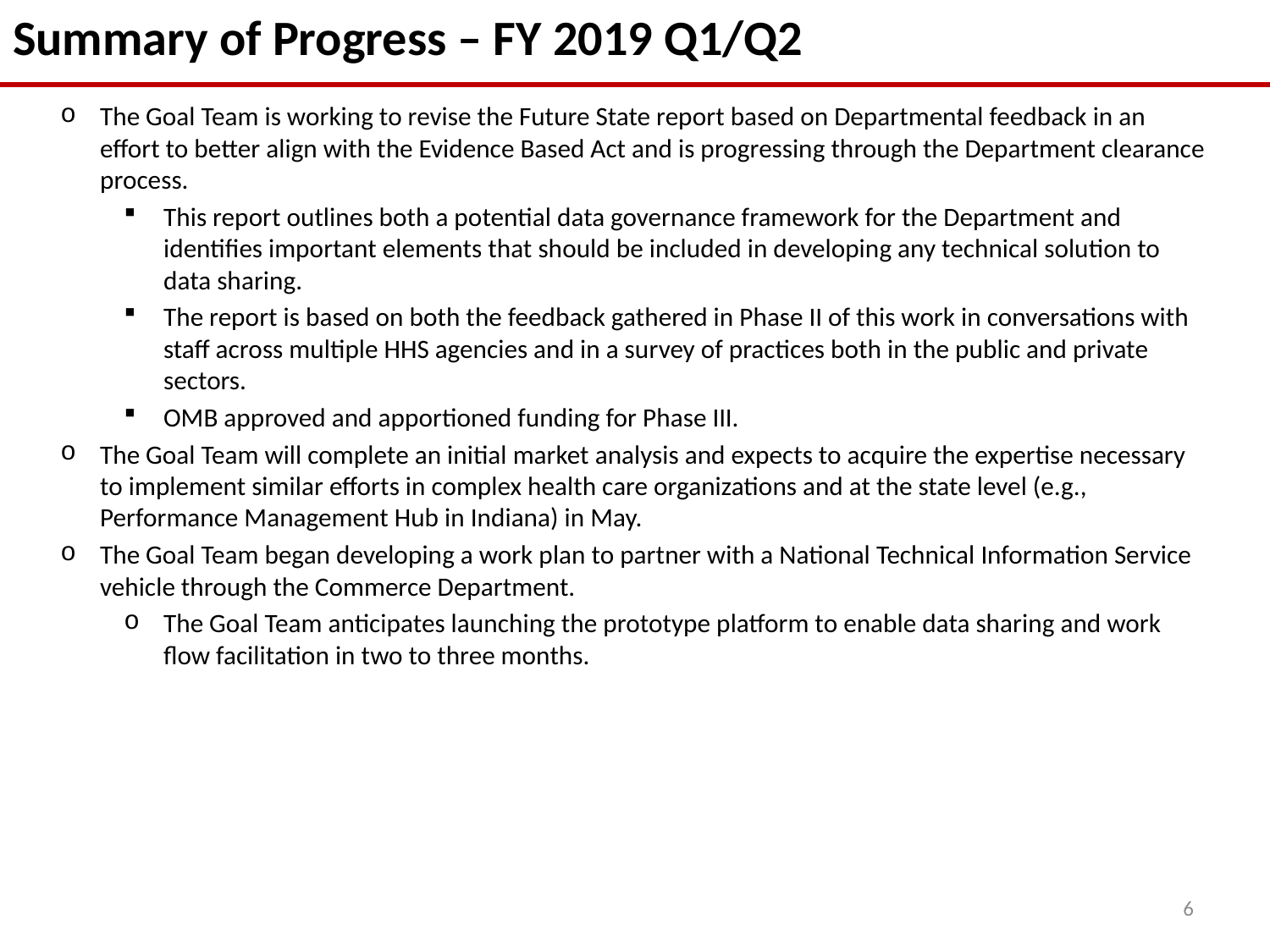

Summary of Progress – FY 2019 Q1/Q2

The Goal Team is working to revise the Future State report based on Departmental feedback in an effort to better align with the Evidence Based Act and is progressing through the Department clearance process.
This report outlines both a potential data governance framework for the Department and identifies important elements that should be included in developing any technical solution to data sharing.
The report is based on both the feedback gathered in Phase II of this work in conversations with staff across multiple HHS agencies and in a survey of practices both in the public and private sectors.
OMB approved and apportioned funding for Phase III.
The Goal Team will complete an initial market analysis and expects to acquire the expertise necessary to implement similar efforts in complex health care organizations and at the state level (e.g., Performance Management Hub in Indiana) in May.
The Goal Team began developing a work plan to partner with a National Technical Information Service vehicle through the Commerce Department.
The Goal Team anticipates launching the prototype platform to enable data sharing and work flow facilitation in two to three months.

6